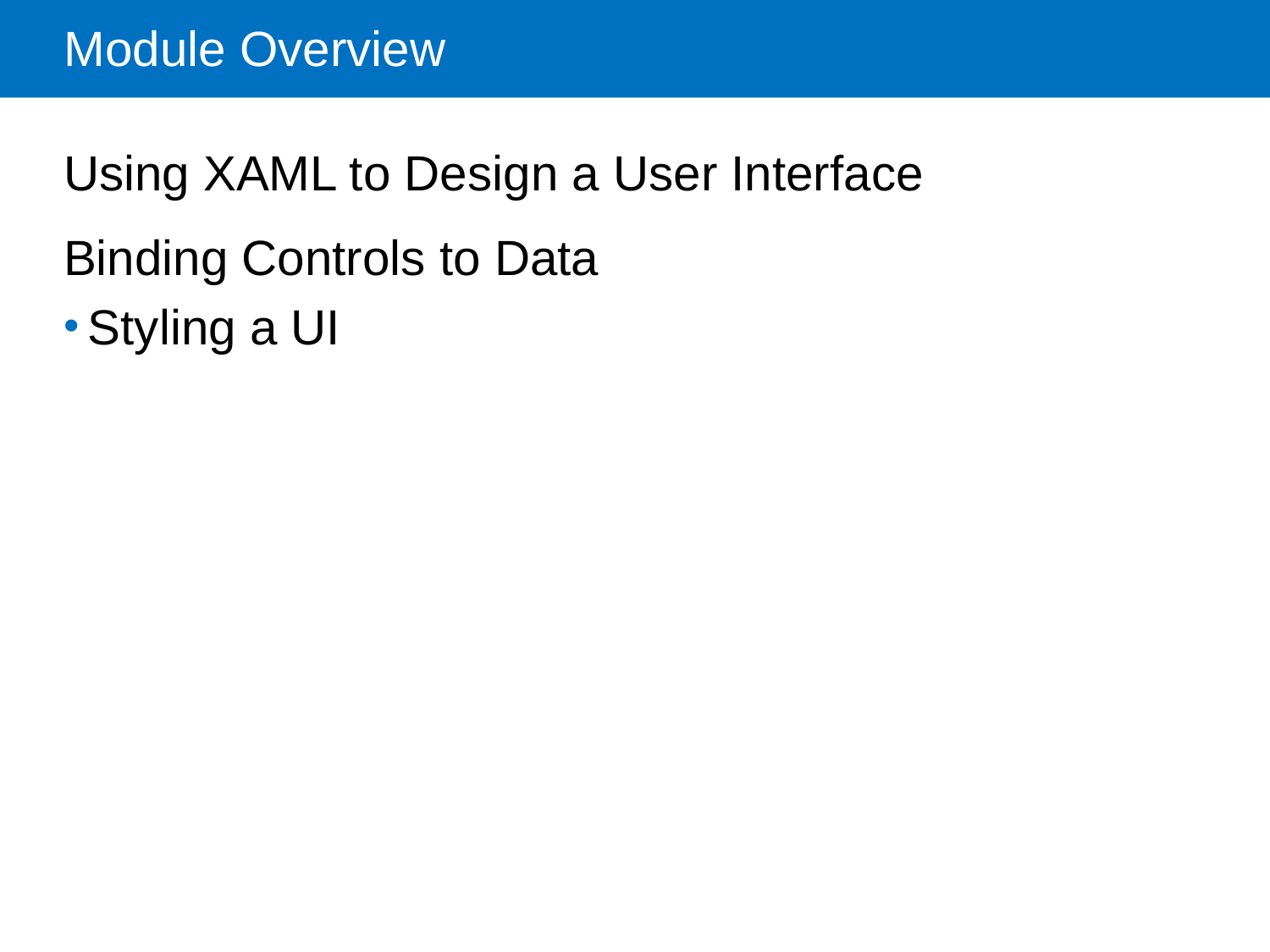

# Module Overview
Using XAML to Design a User Interface
Binding Controls to Data
Styling a UI